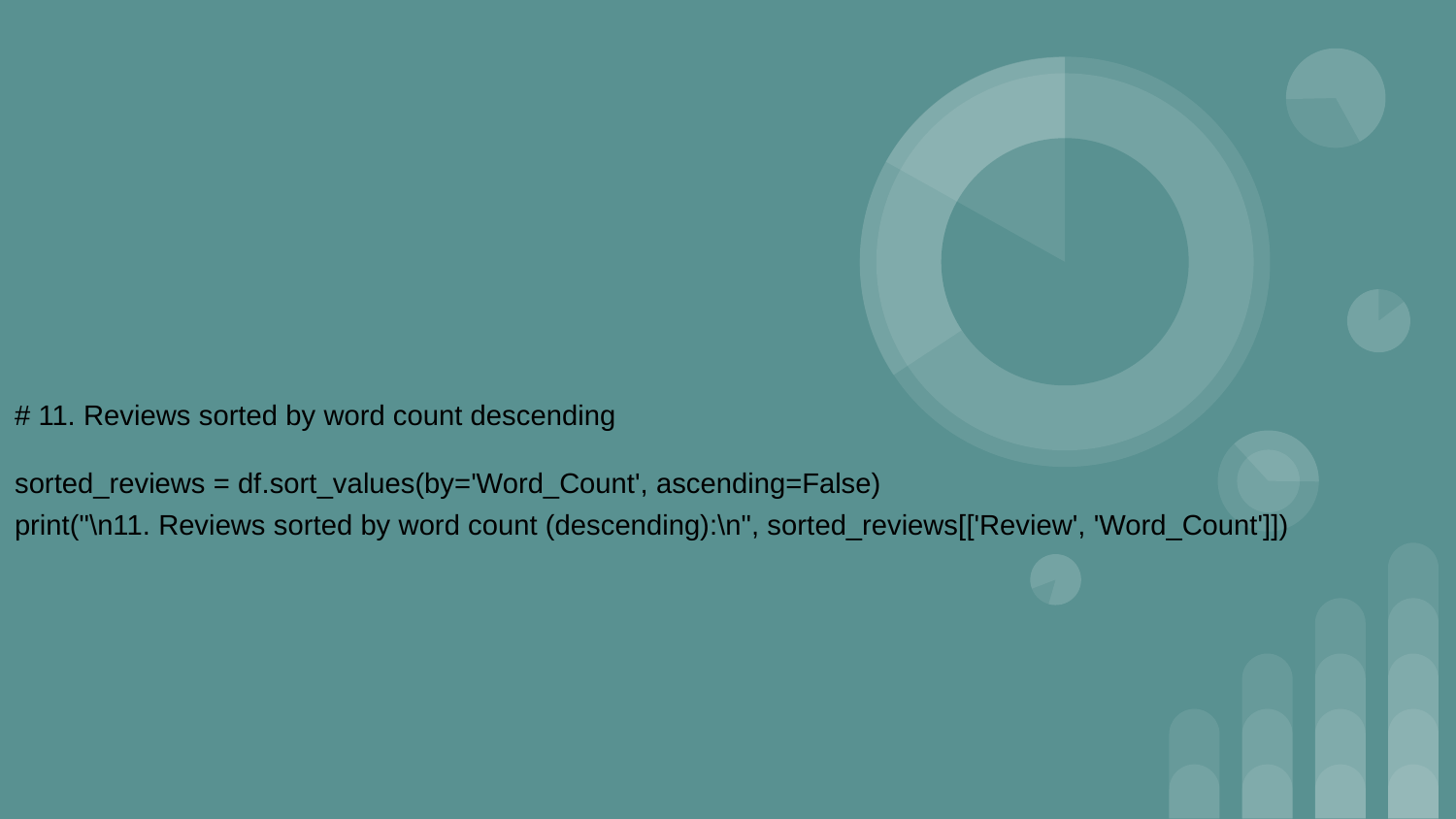

# 11. Reviews sorted by word count descending

sorted_reviews = df.sort_values(by='Word_Count', ascending=False)
print("\n11. Reviews sorted by word count (descending):\n", sorted_reviews[['Review', 'Word_Count']])